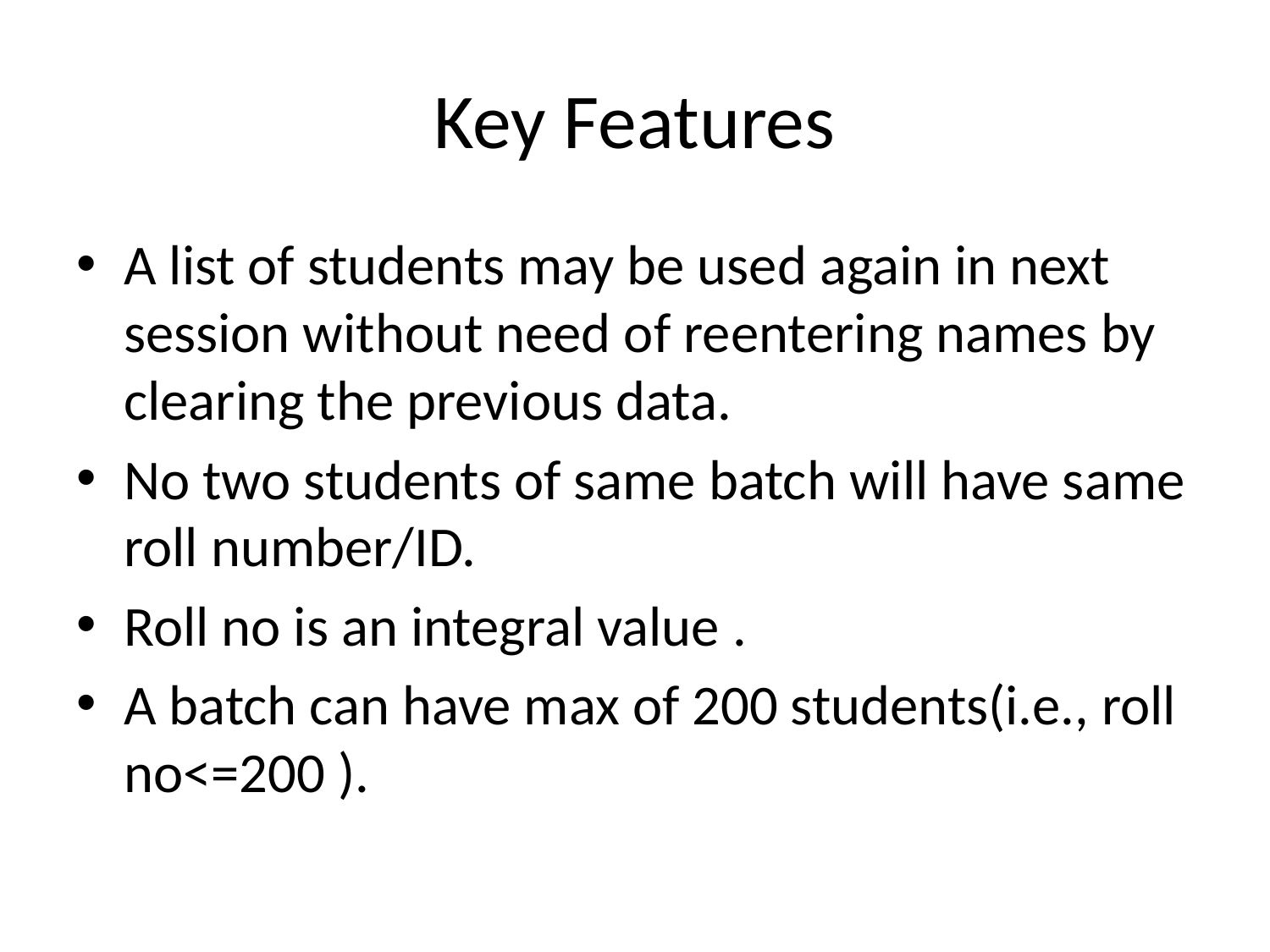

# Key Features
A list of students may be used again in next session without need of reentering names by clearing the previous data.
No two students of same batch will have same roll number/ID.
Roll no is an integral value .
A batch can have max of 200 students(i.e., roll no<=200 ).